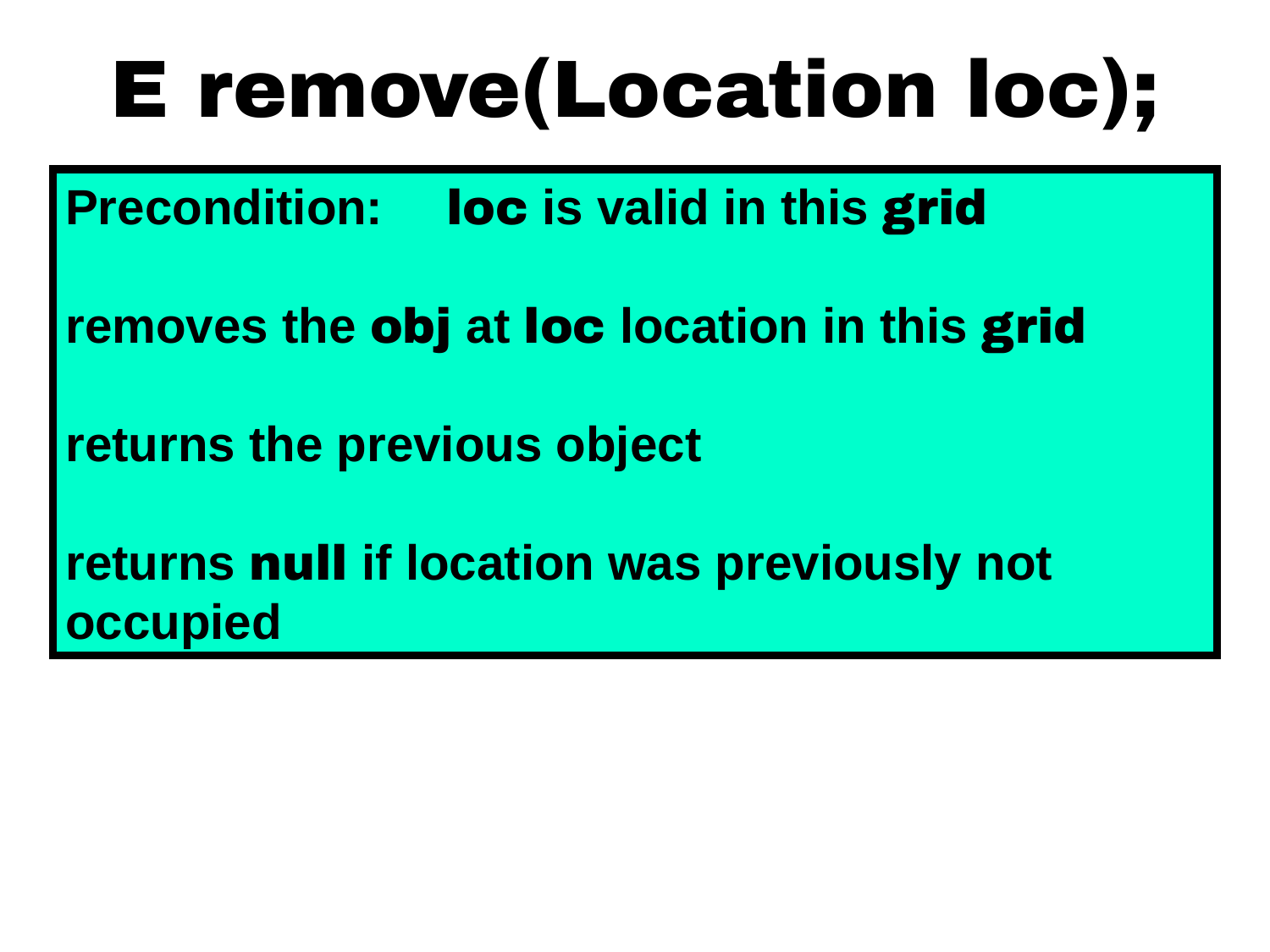

# E remove(Location loc);
Precondition:	loc is valid in this grid

removes the obj at loc location in this grid

returns the previous object

returns null if location was previously not occupied